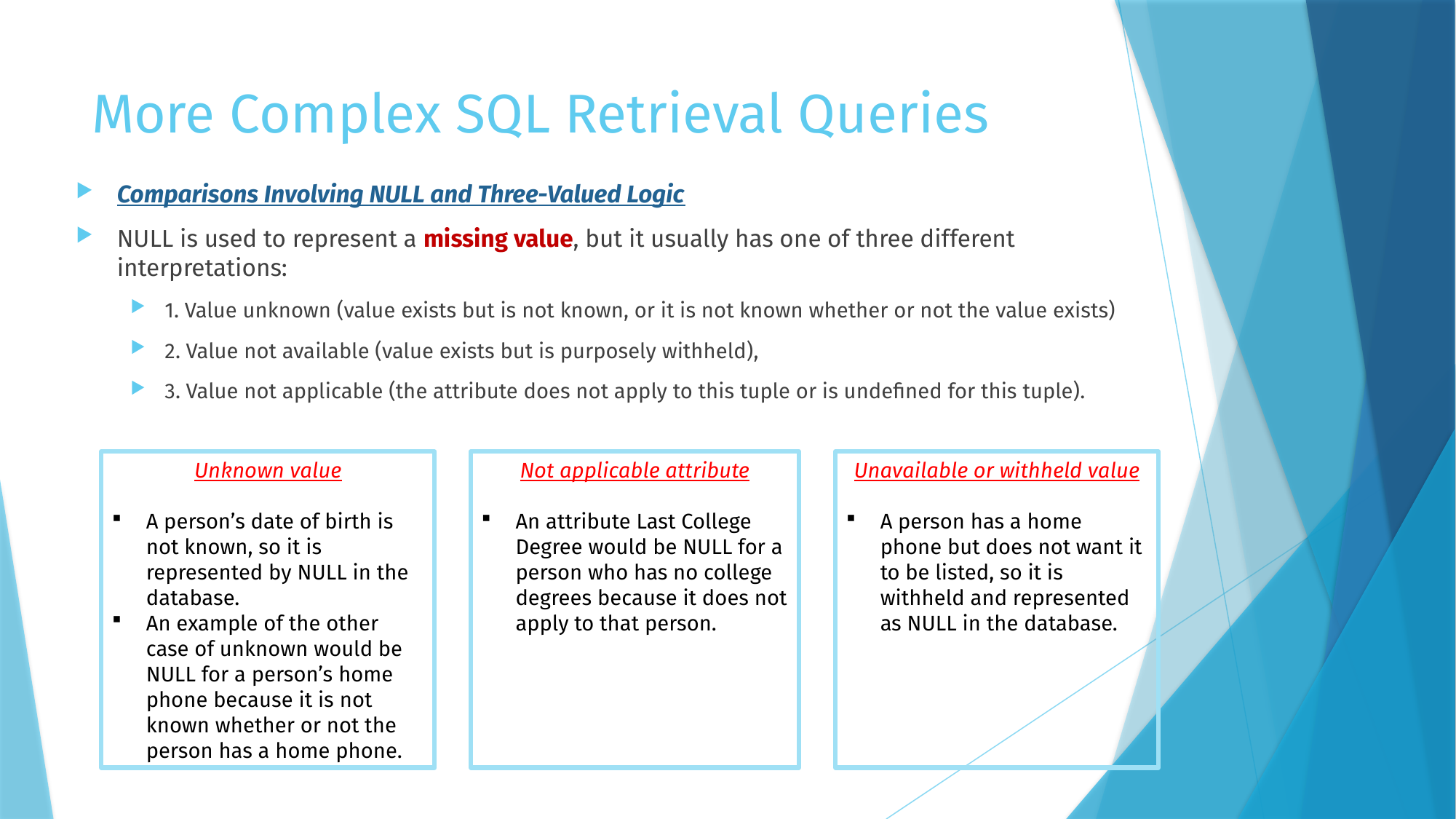

# More Complex SQL Retrieval Queries
Comparisons Involving NULL and Three-Valued Logic
NULL is used to represent a missing value, but it usually has one of three different interpretations:
1. Value unknown (value exists but is not known, or it is not known whether or not the value exists)
2. Value not available (value exists but is purposely withheld),
3. Value not applicable (the attribute does not apply to this tuple or is undefined for this tuple).
Unknown value

A person’s date of birth is not known, so it is represented by NULL in the database.
An example of the other case of unknown would be NULL for a person’s home phone because it is not known whether or not the person has a home phone.
Not applicable attribute

An attribute Last College Degree would be NULL for a person who has no college degrees because it does not apply to that person.

Unavailable or withheld value

A person has a home phone but does not want it to be listed, so it is withheld and represented as NULL in the database.